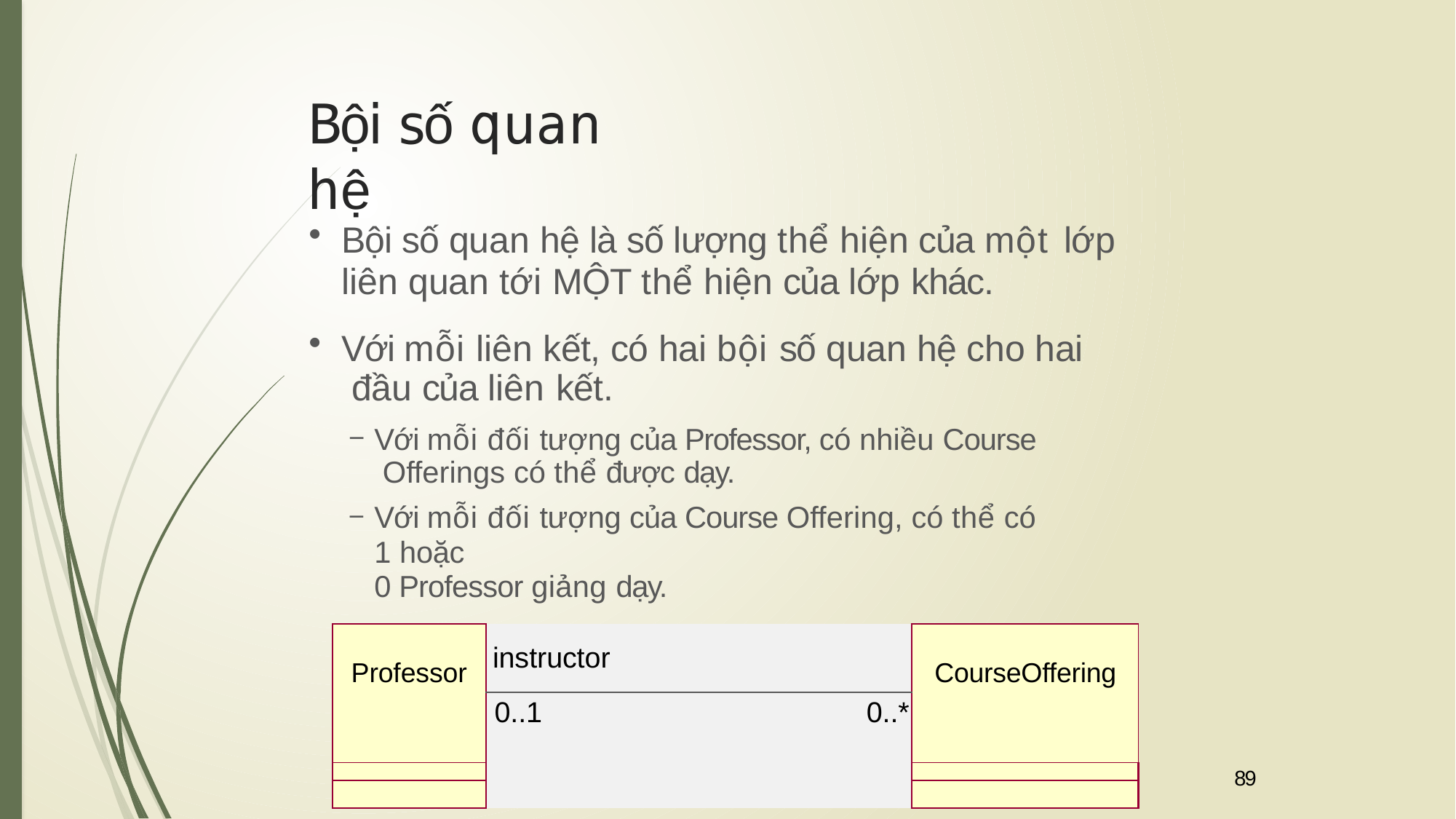

# Bội số quan hệ
Bội số quan hệ là số lượng thể hiện của một lớp
liên quan tới MỘT thể hiện của lớp khác.
Với mỗi liên kết, có hai bội số quan hệ cho hai  đầu của liên kết.
Với mỗi đối tượng của Professor, có nhiều Course  Offerings có thể được dạy.
Với mỗi đối tượng của Course Offering, có thể có 1 hoặc
0 Professor giảng dạy.
| Professor | instructor | CourseOffering |
| --- | --- | --- |
|  | 0..1 0..\* |  |
|  |  |  |
|  |  |  |
89